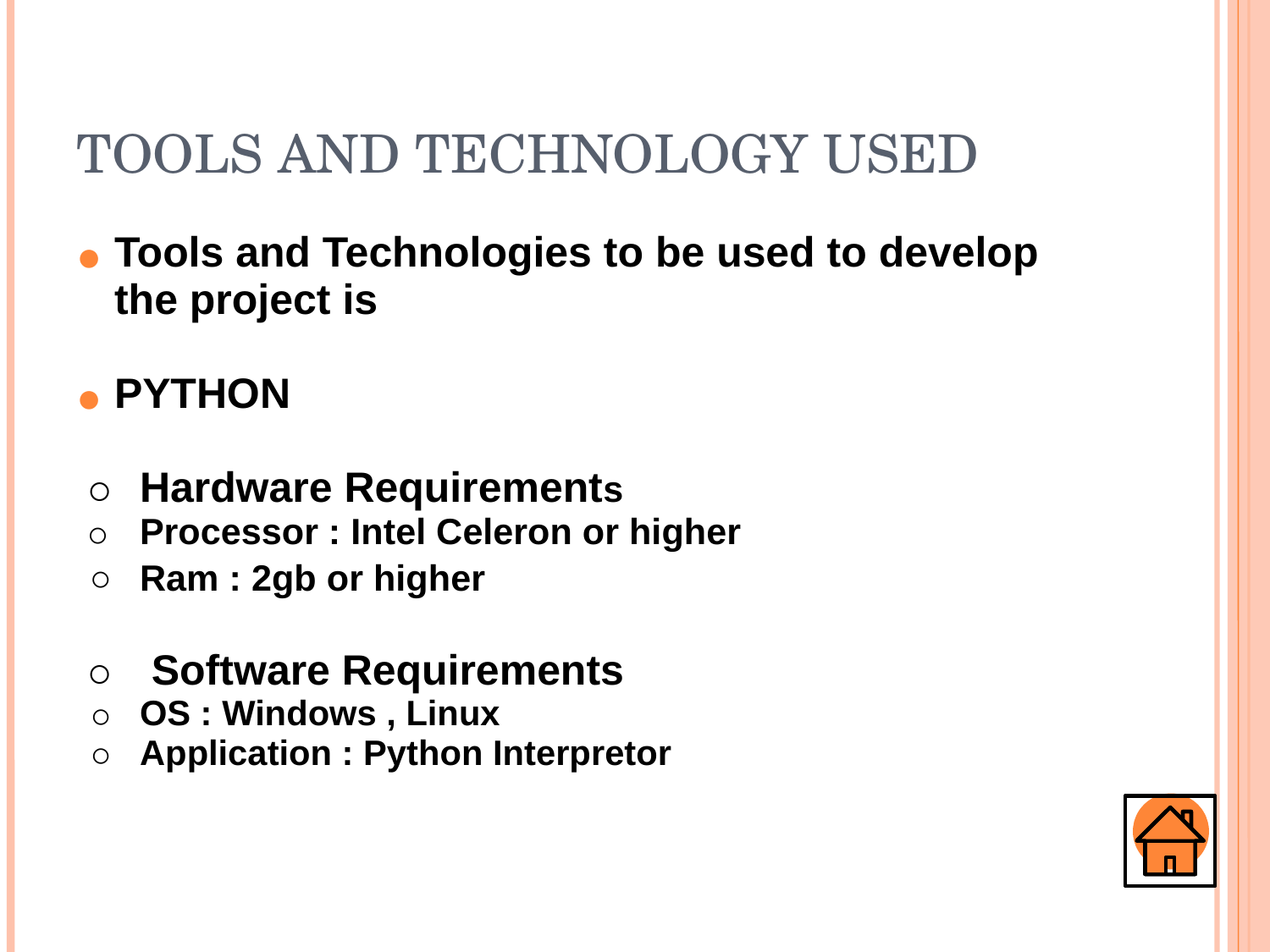

Tools and Technology Used
Tools and Technologies to be used to develop the project is

PYTHON

Hardware Requirements
Processor : Intel Celeron or higher
Ram : 2gb or higher

 Software Requirements
OS : Windows , Linux
Application : Python Interpretor